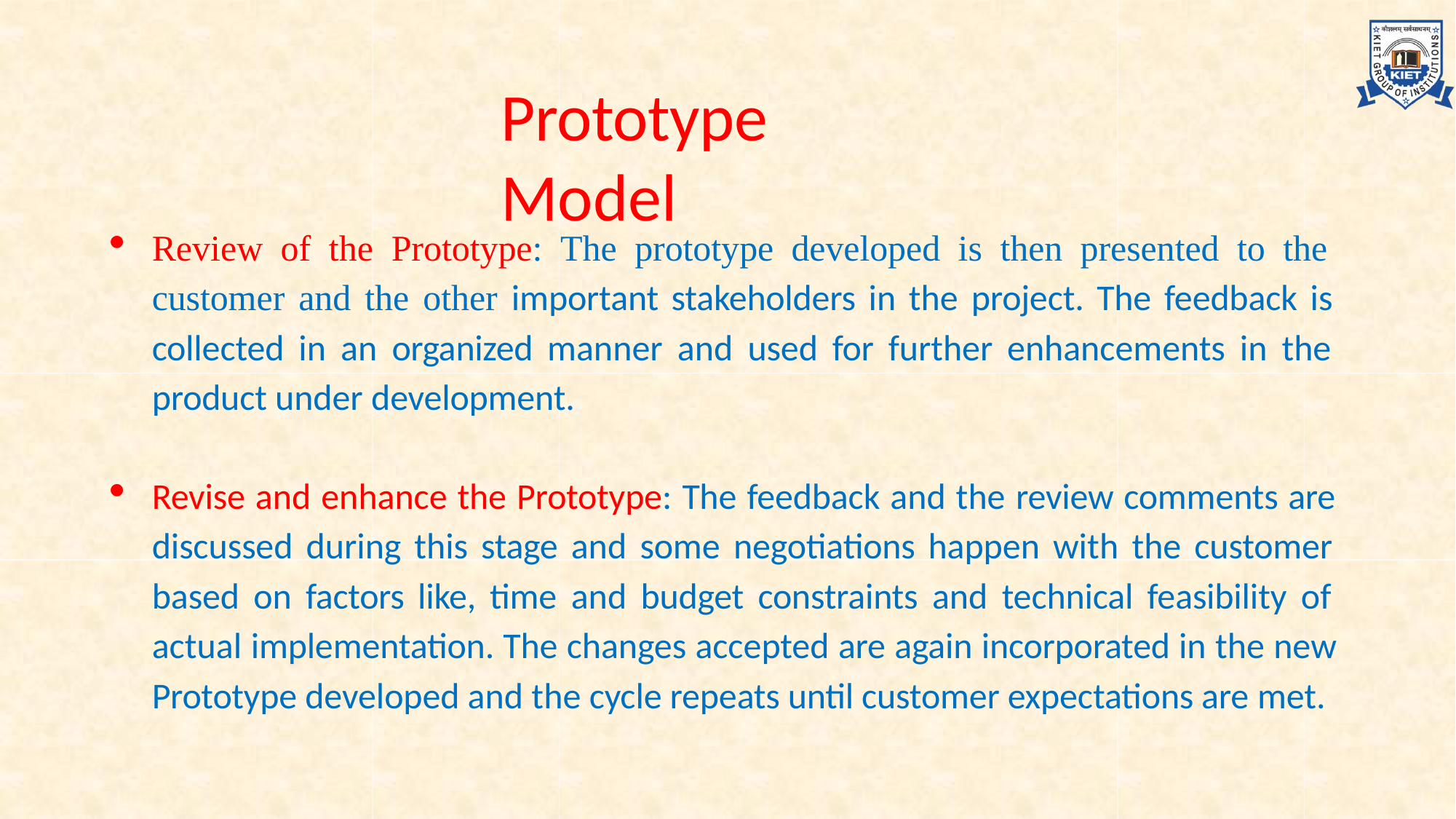

# Prototype Model
Review of the Prototype: The prototype developed is then presented to the  customer and the other important stakeholders in the project. The feedback is  collected in an organized manner and used for further enhancements in the  product under development.

Revise and enhance the Prototype: The feedback and the review comments are  discussed during this stage and some negotiations happen with the customer  based on factors like, time and budget constraints and technical feasibility of  actual implementation. The changes accepted are again incorporated in the new  Prototype developed and the cycle repeats until customer expectations are met.